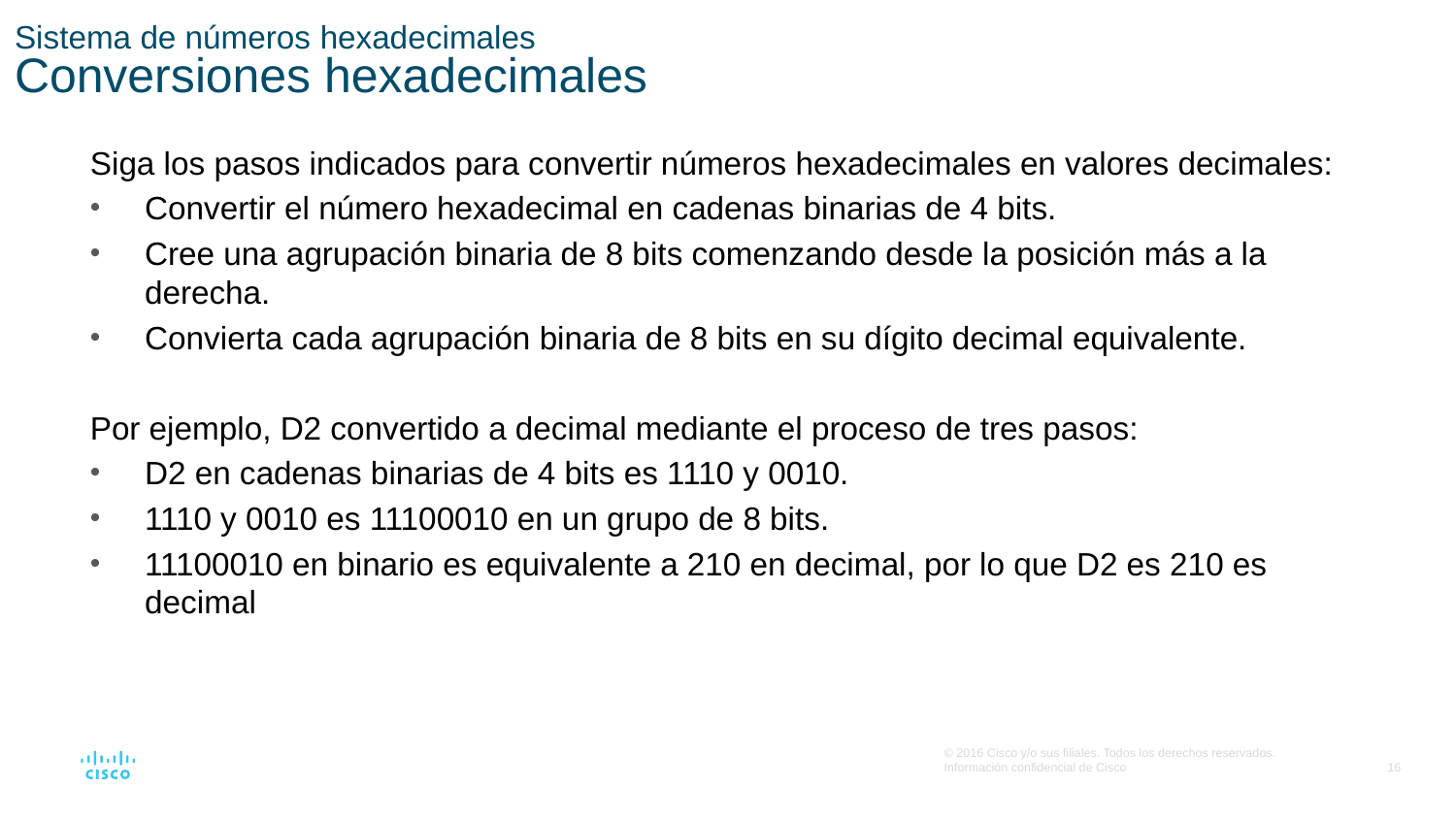

# Sistema de números hexadecimales Conversiones hexadecimales
Siga los pasos indicados para convertir números hexadecimales en valores decimales:
Convertir el número hexadecimal en cadenas binarias de 4 bits.
Cree una agrupación binaria de 8 bits comenzando desde la posición más a la derecha.
Convierta cada agrupación binaria de 8 bits en su dígito decimal equivalente.

Por ejemplo, D2 convertido a decimal mediante el proceso de tres pasos:
D2 en cadenas binarias de 4 bits es 1110 y 0010.
1110 y 0010 es 11100010 en un grupo de 8 bits.
11100010 en binario es equivalente a 210 en decimal, por lo que D2 es 210 es decimal